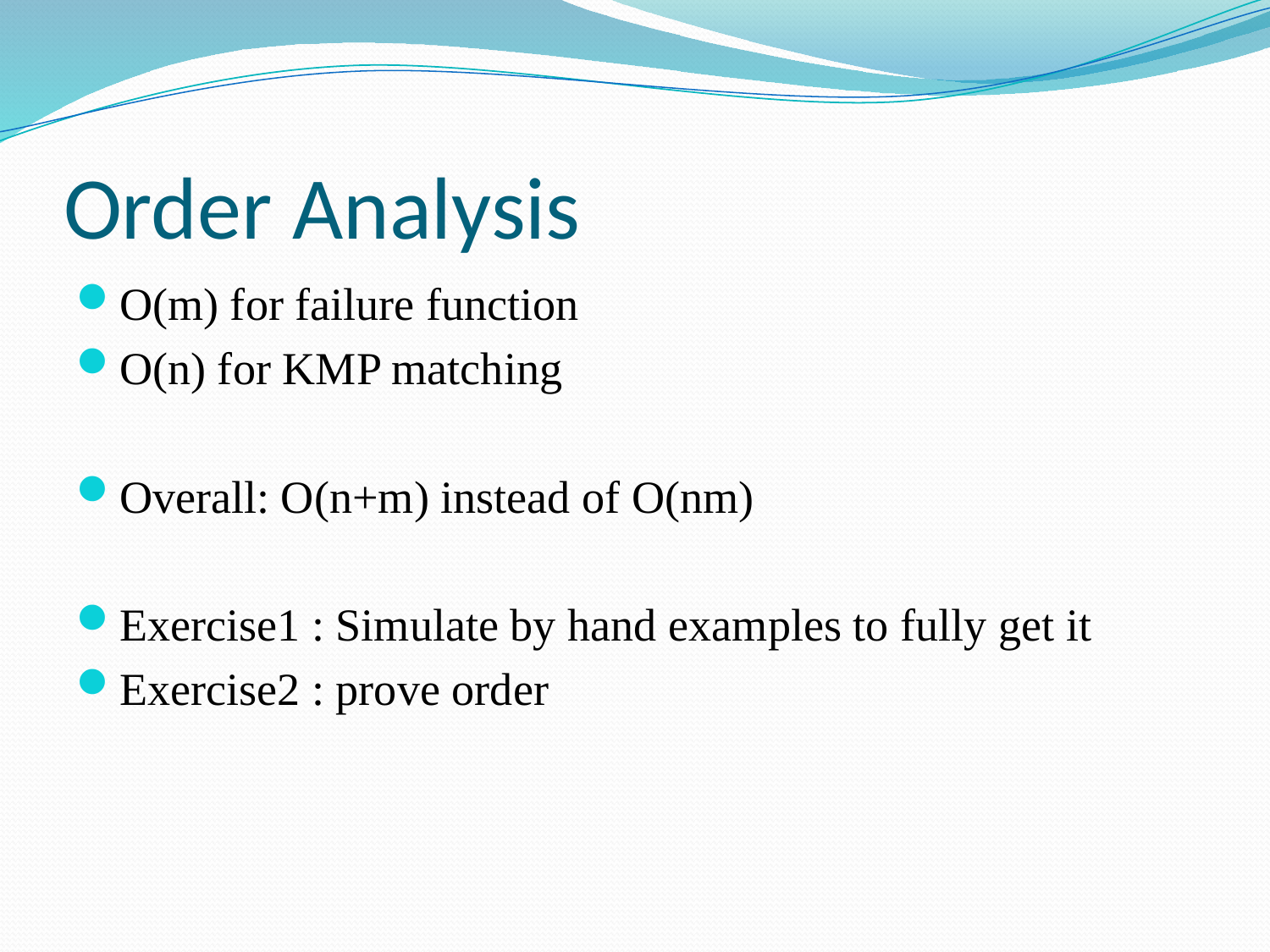

# Order Analysis
O(m) for failure function
O(n) for KMP matching

Overall: O(n+m) instead of O(nm)

Exercise1 : Simulate by hand examples to fully get it
Exercise2 : prove order